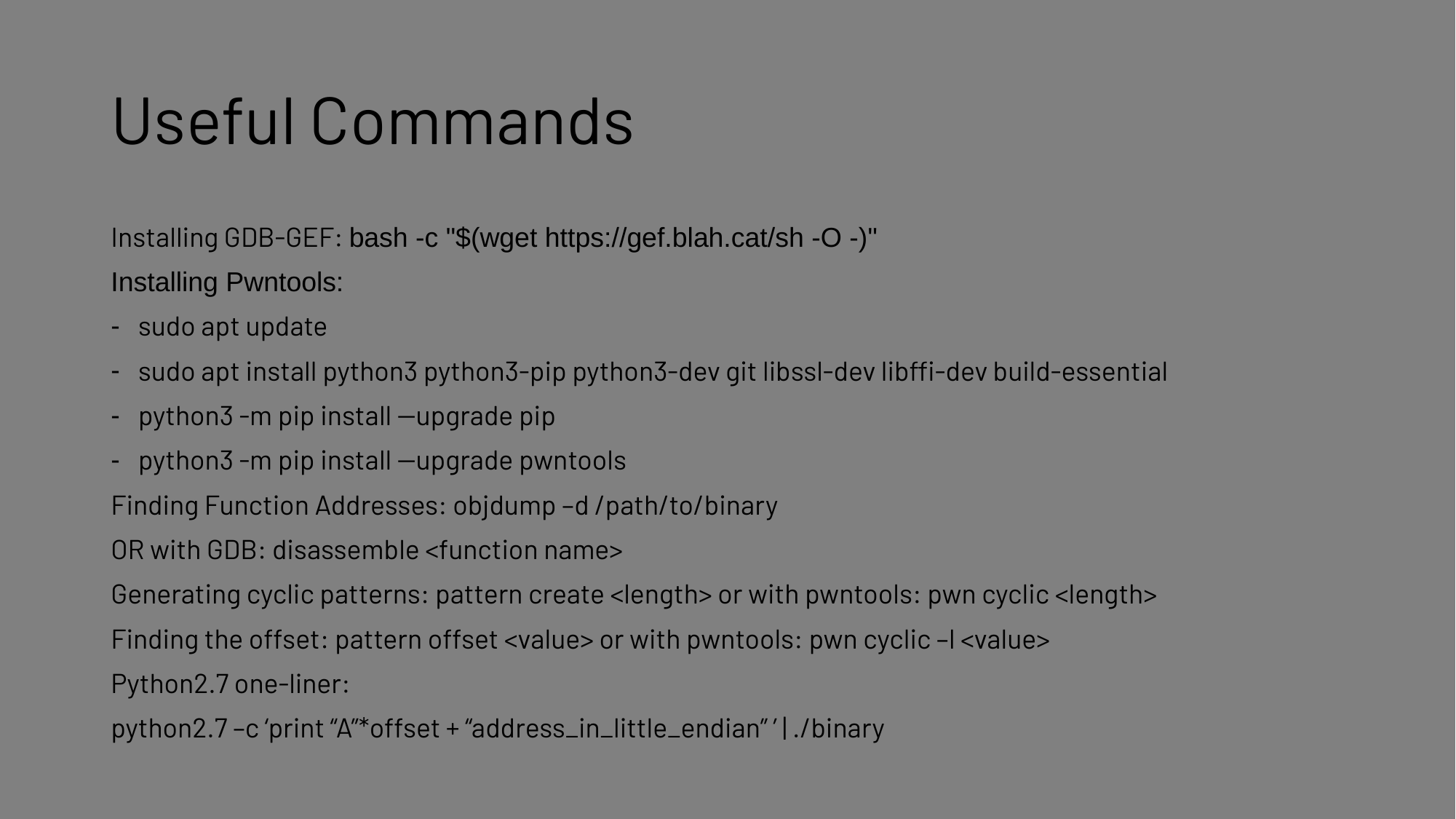

# Useful Commands
Installing GDB-GEF: bash -c "$(wget https://gef.blah.cat/sh -O -)"
Installing Pwntools:
sudo apt update
sudo apt install python3 python3-pip python3-dev git libssl-dev libffi-dev build-essential
python3 -m pip install --upgrade pip
python3 -m pip install --upgrade pwntools
Finding Function Addresses: objdump –d /path/to/binary
OR with GDB: disassemble <function name>
Generating cyclic patterns: pattern create <length> or with pwntools: pwn cyclic <length>
Finding the offset: pattern offset <value> or with pwntools: pwn cyclic –l <value>
Python2.7 one-liner:
python2.7 –c ‘print “A”*offset + “address_in_little_endian” ’ | ./binary